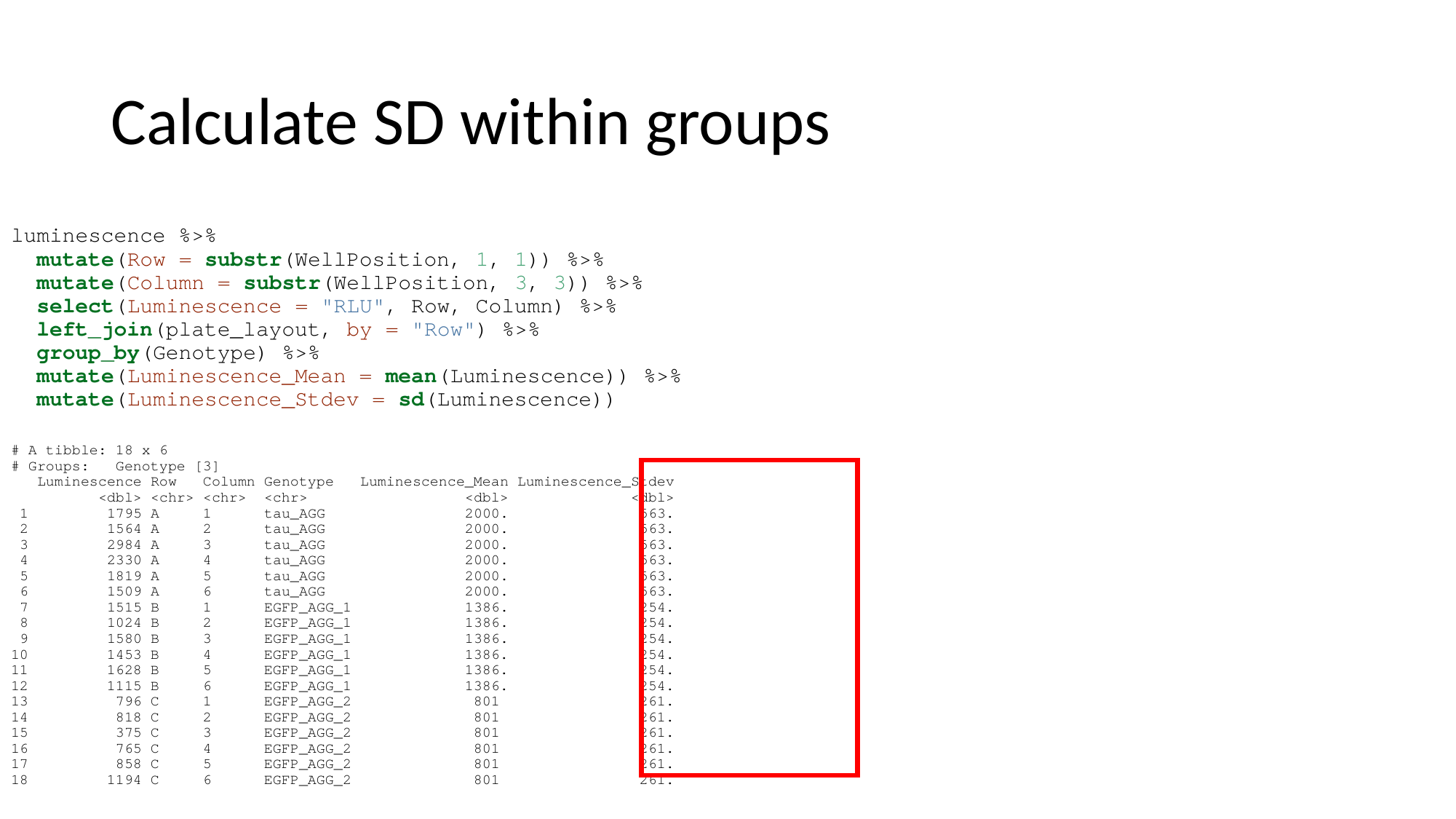

# Calculate SD within groups
luminescence %>%
  mutate(Row = substr(WellPosition, 1, 1)) %>%
  mutate(Column = substr(WellPosition, 3, 3)) %>%
  select(Luminescence = "RLU", Row, Column) %>%
  left_join(plate_layout, by = "Row") %>%
  group_by(Genotype) %>%
  mutate(Luminescence_Mean = mean(Luminescence)) %>%
  mutate(Luminescence_Stdev = sd(Luminescence))

# A tibble: 18 x 6
# Groups:   Genotype [3]
   Luminescence Row   Column Genotype   Luminescence_Mean Luminescence_Stdev
          <dbl> <chr> <chr>  <chr>                  <dbl>              <dbl>
 1         1795 A     1      tau_AGG                2000.               563.
 2         1564 A     2      tau_AGG                2000.               563.
 3         2984 A     3      tau_AGG                2000.               563.
 4         2330 A     4      tau_AGG                2000.               563.
 5         1819 A     5      tau_AGG                2000.               563.
 6         1509 A     6      tau_AGG                2000.               563.
 7         1515 B     1      EGFP_AGG_1             1386.               254.
 8         1024 B     2      EGFP_AGG_1             1386.               254.
 9         1580 B     3      EGFP_AGG_1             1386.               254.
10         1453 B     4      EGFP_AGG_1             1386.               254.
11         1628 B     5      EGFP_AGG_1             1386.               254.
12         1115 B     6      EGFP_AGG_1             1386.               254.
13          796 C     1      EGFP_AGG_2              801                261.
14          818 C     2      EGFP_AGG_2              801                261.
15          375 C     3      EGFP_AGG_2              801                261.
16          765 C     4      EGFP_AGG_2              801                261.
17          858 C     5      EGFP_AGG_2              801                261.
18         1194 C     6      EGFP_AGG_2              801                261.